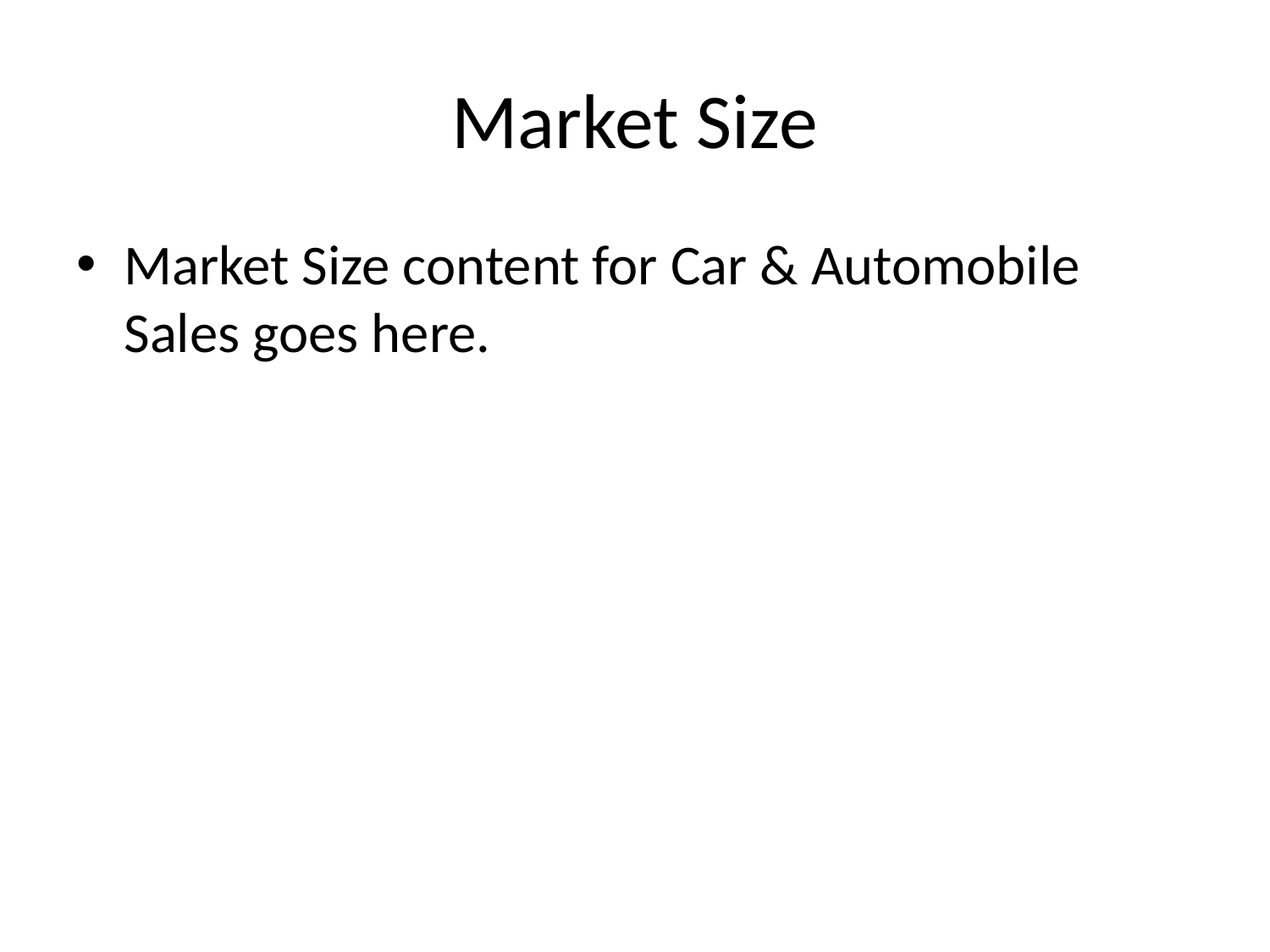

# Market Size
Market Size content for Car & Automobile Sales goes here.